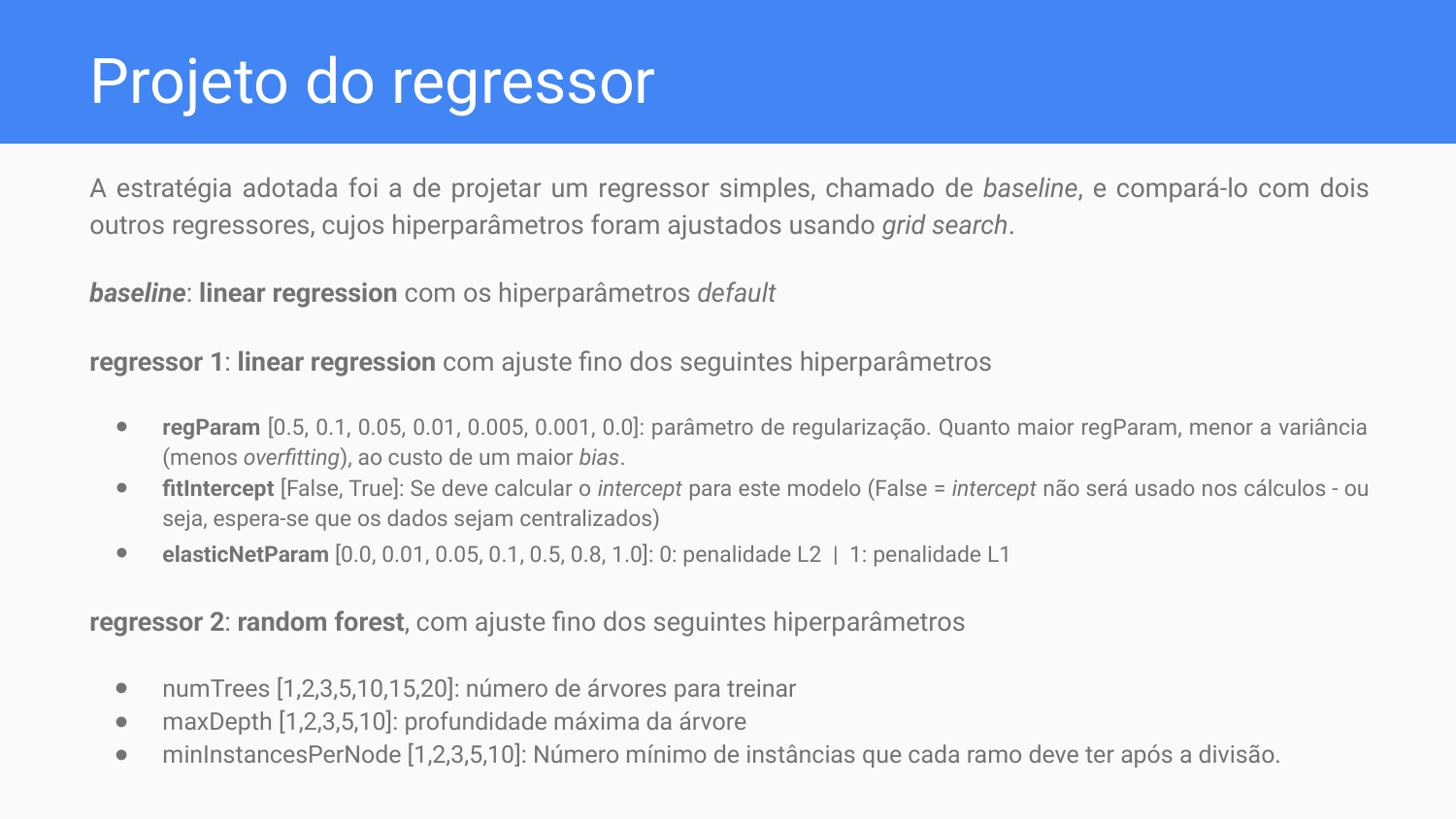

# Projeto do regressor
A estratégia adotada foi a de projetar um regressor simples, chamado de baseline, e compará-lo com dois outros regressores, cujos hiperparâmetros foram ajustados usando grid search.
baseline: linear regression com os hiperparâmetros default
regressor 1: linear regression com ajuste fino dos seguintes hiperparâmetros
regParam [0.5, 0.1, 0.05, 0.01, 0.005, 0.001, 0.0]: parâmetro de regularização. Quanto maior regParam, menor a variância (menos overfitting), ao custo de um maior bias.
fitIntercept [False, True]: Se deve calcular o intercept para este modelo (False = intercept não será usado nos cálculos - ou seja, espera-se que os dados sejam centralizados)
elasticNetParam [0.0, 0.01, 0.05, 0.1, 0.5, 0.8, 1.0]: 0: penalidade L2  |  1: penalidade L1
regressor 2: random forest, com ajuste fino dos seguintes hiperparâmetros
numTrees [1,2,3,5,10,15,20]: número de árvores para treinar
maxDepth [1,2,3,5,10]: profundidade máxima da árvore
minInstancesPerNode [1,2,3,5,10]: Número mínimo de instâncias que cada ramo deve ter após a divisão.